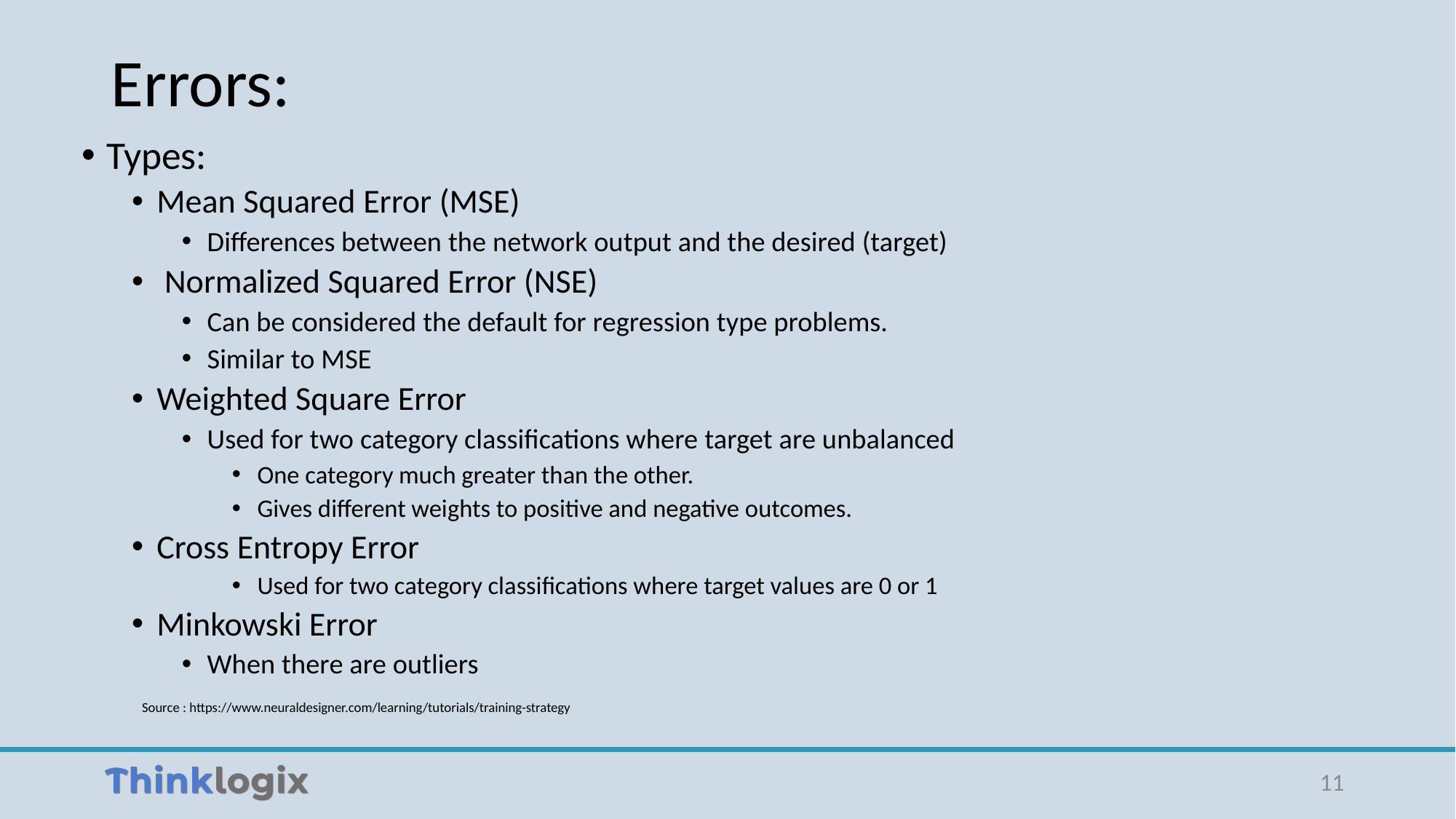

# Errors:
Types:
Mean Squared Error (MSE)
Differences between the network output and the desired (target)
 Normalized Squared Error (NSE)
Can be considered the default for regression type problems.
Similar to MSE
Weighted Square Error
Used for two category classifications where target are unbalanced
One category much greater than the other.
Gives different weights to positive and negative outcomes.
Cross Entropy Error
Used for two category classifications where target values are 0 or 1
Minkowski Error
When there are outliers

Source : https://www.neuraldesigner.com/learning/tutorials/training-strategy
11